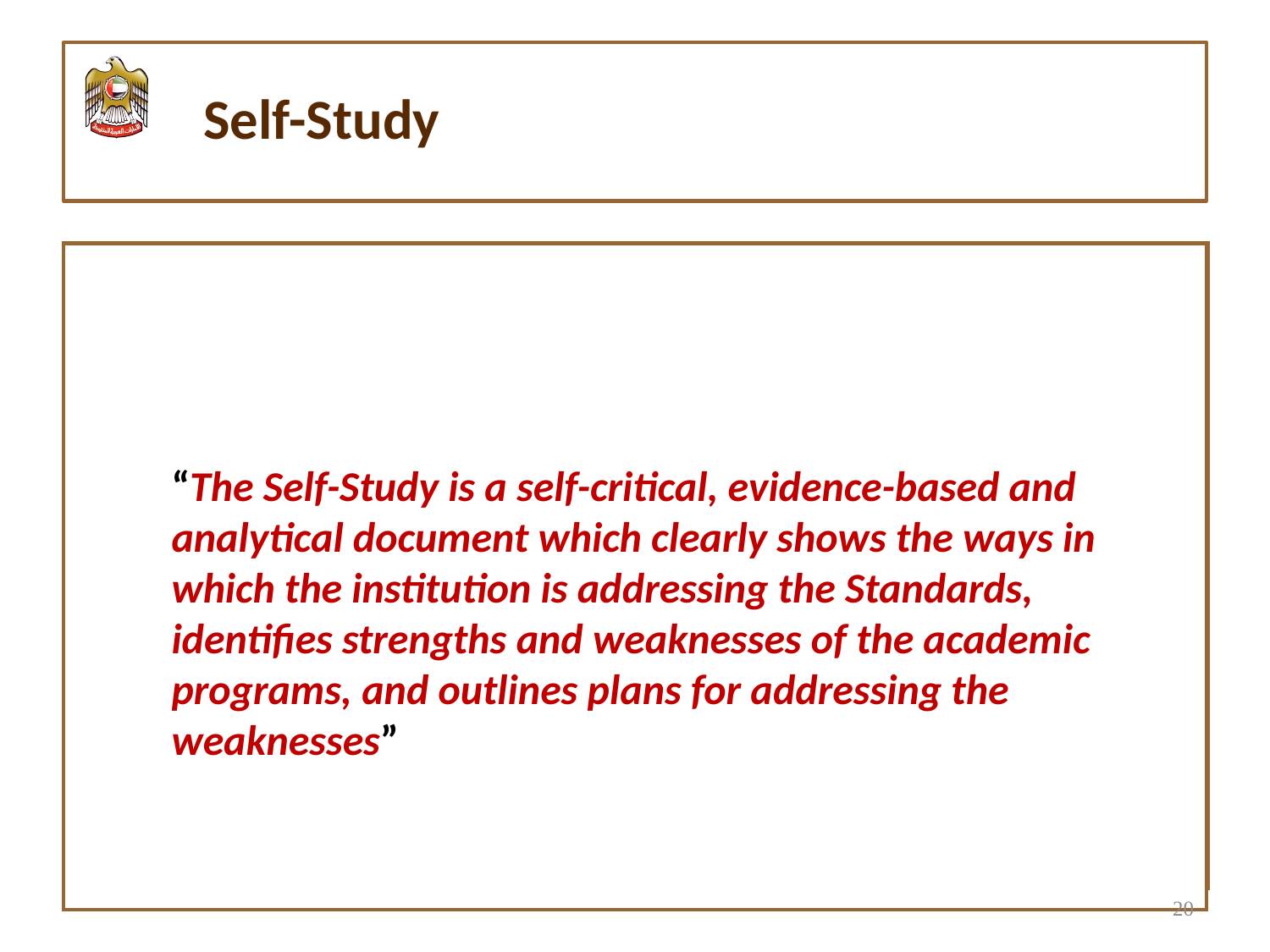

#
Self-Study
|  |
| --- |

“The Self-Study is a self-critical, evidence-based and analytical document which clearly shows the ways in which the institution is addressing the Standards, identifies strengths and weaknesses of the academic programs, and outlines plans for addressing the weaknesses”

20